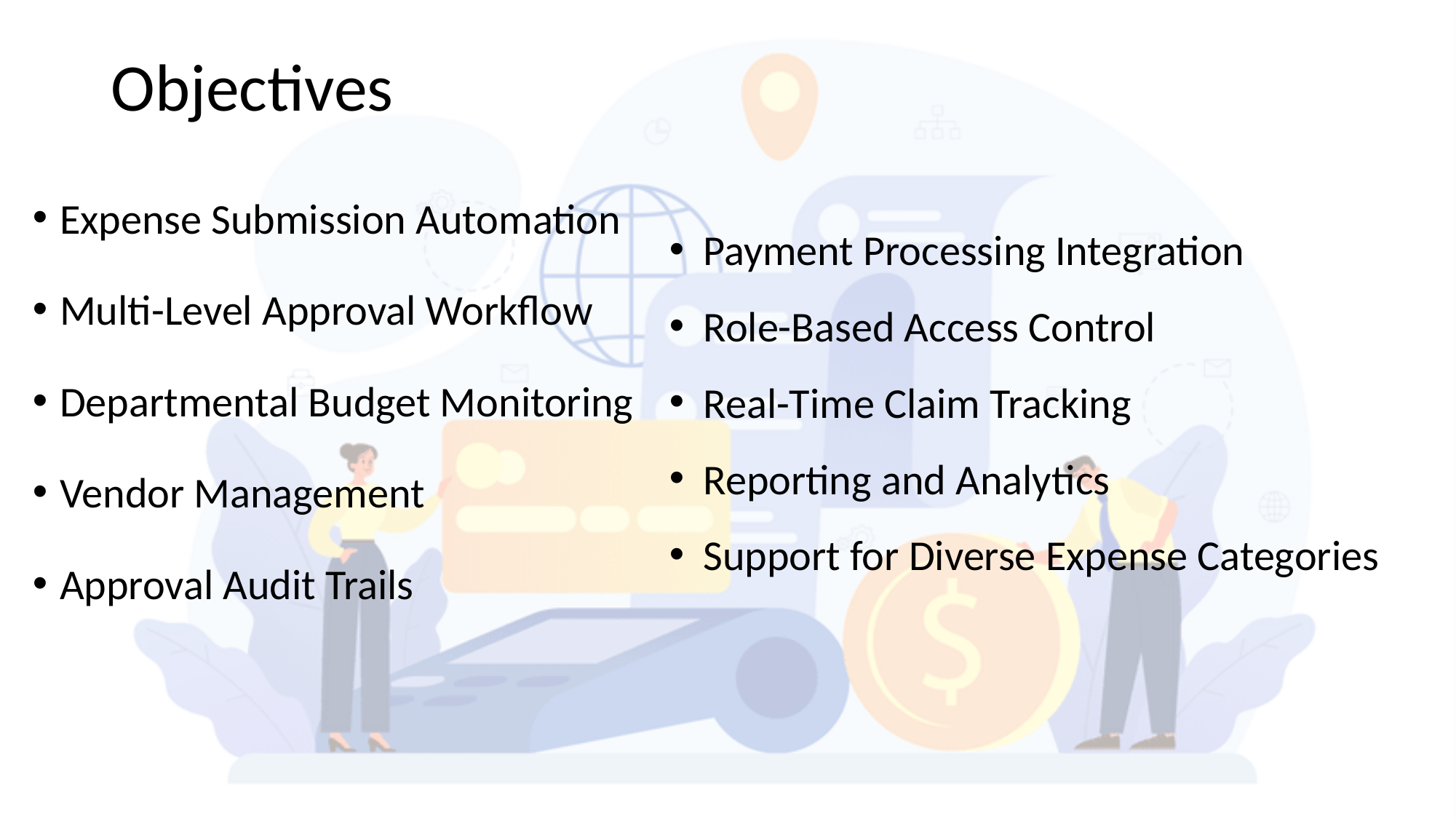

# Objectives
Expense Submission Automation
Multi-Level Approval Workflow
Departmental Budget Monitoring
Vendor Management
Approval Audit Trails
Payment Processing Integration
Role-Based Access Control
Real-Time Claim Tracking
Reporting and Analytics
Support for Diverse Expense Categories